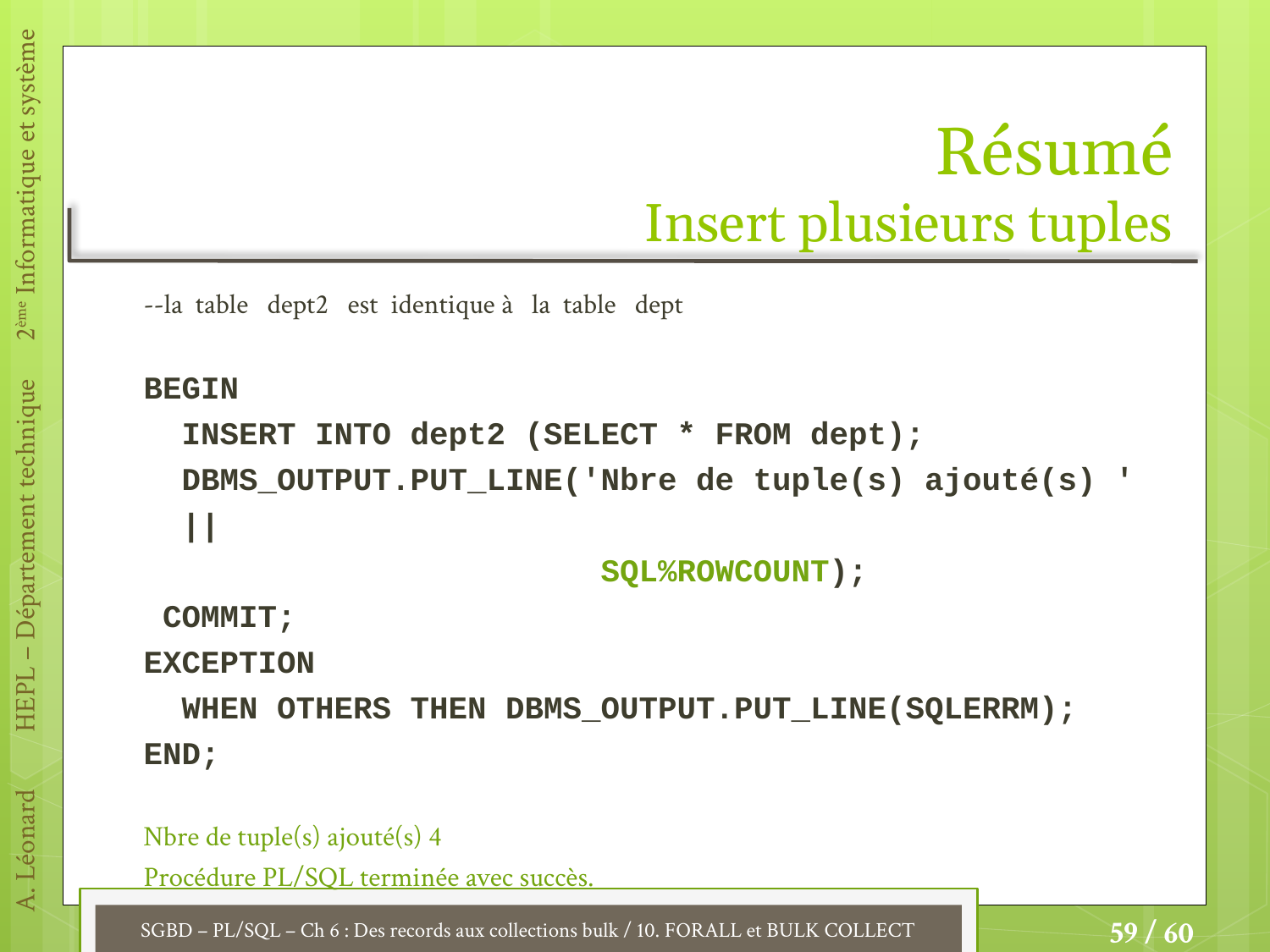

# Résumé Insert plusieurs tuples
--la  table   dept2   est  identique à   la  table   dept

BEGIN
  INSERT INTO dept2 (SELECT * FROM dept);
  DBMS_OUTPUT.PUT_LINE('Nbre de tuple(s) ajouté(s) ' ||
                        SQL%ROWCOUNT);
 COMMIT;
EXCEPTION
  WHEN OTHERS THEN DBMS_OUTPUT.PUT_LINE(SQLERRM);
END;

Nbre de tuple(s) ajouté(s) 4
Procédure PL/SQL terminée avec succès.
SGBD – PL/SQL – Ch 6 : Des records aux collections bulk / 10. FORALL et BULK COLLECT